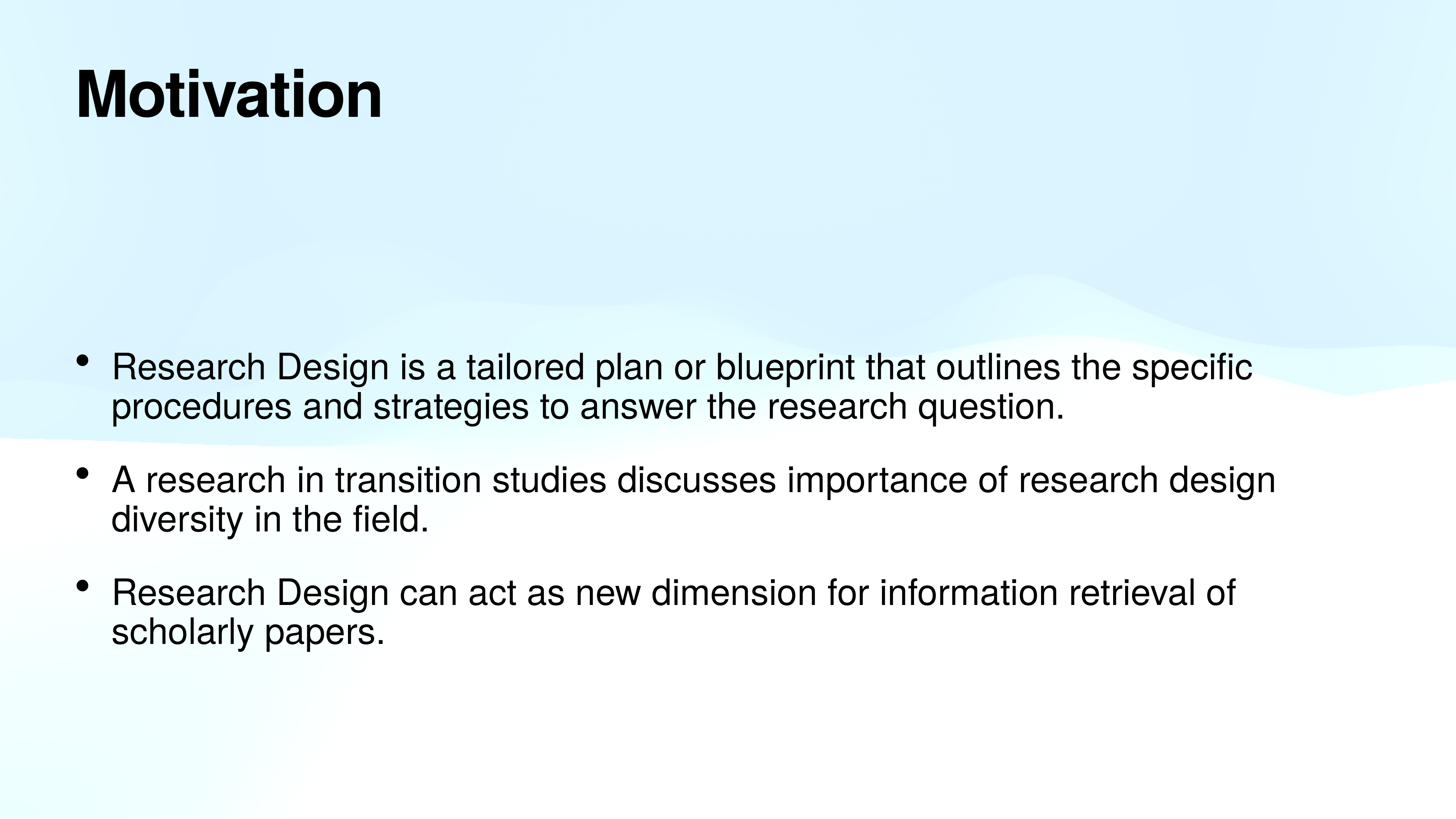

# Motivation

Research Design is a tailored plan or blueprint that outlines the specific procedures and strategies to answer the research question.
A research in transition studies discusses importance of research design diversity in the field.
Research Design can act as new dimension for information retrieval of scholarly papers.